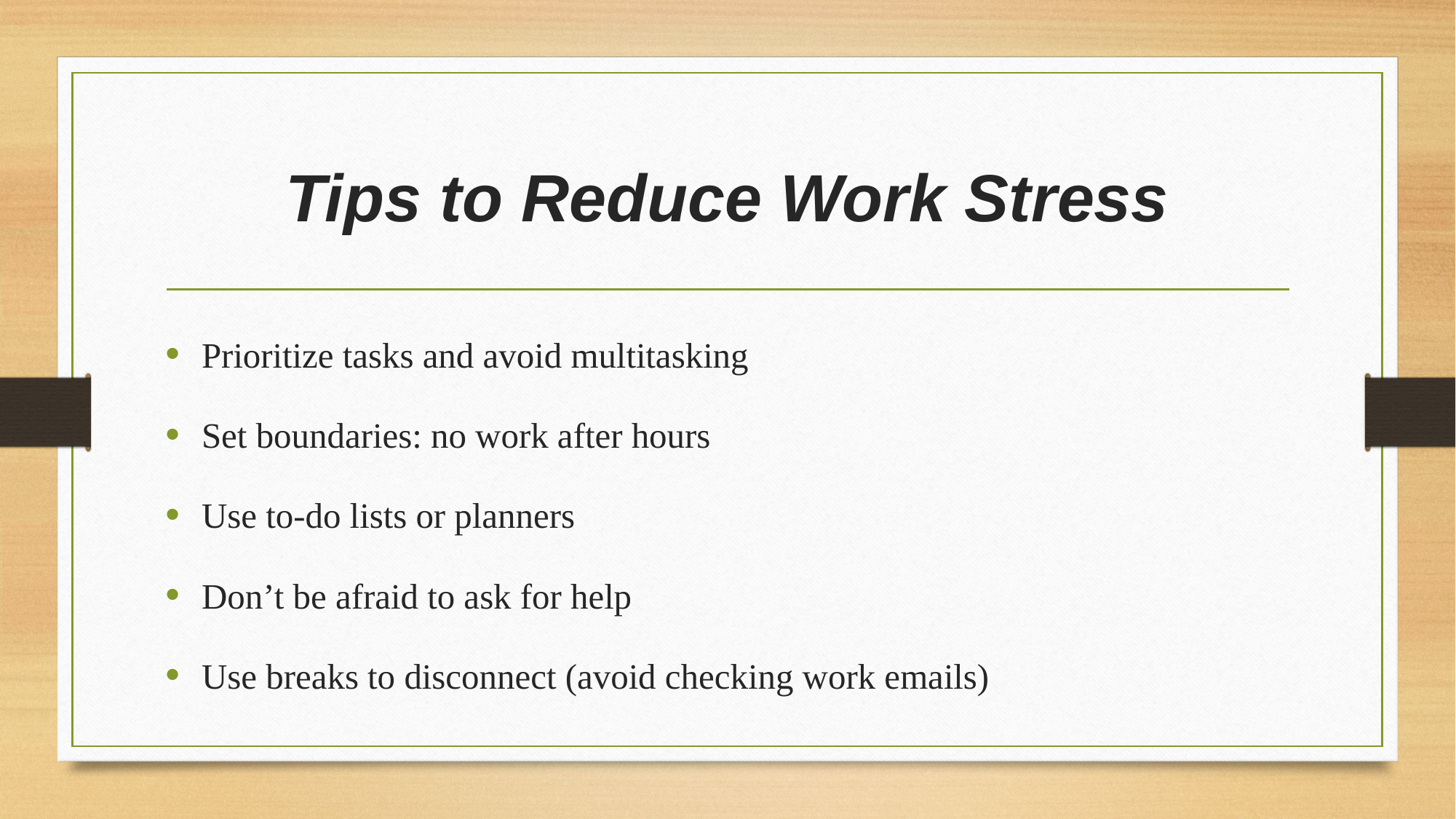

# Tips to Reduce Work Stress
Prioritize tasks and avoid multitasking
Set boundaries: no work after hours
Use to-do lists or planners
Don’t be afraid to ask for help
Use breaks to disconnect (avoid checking work emails)